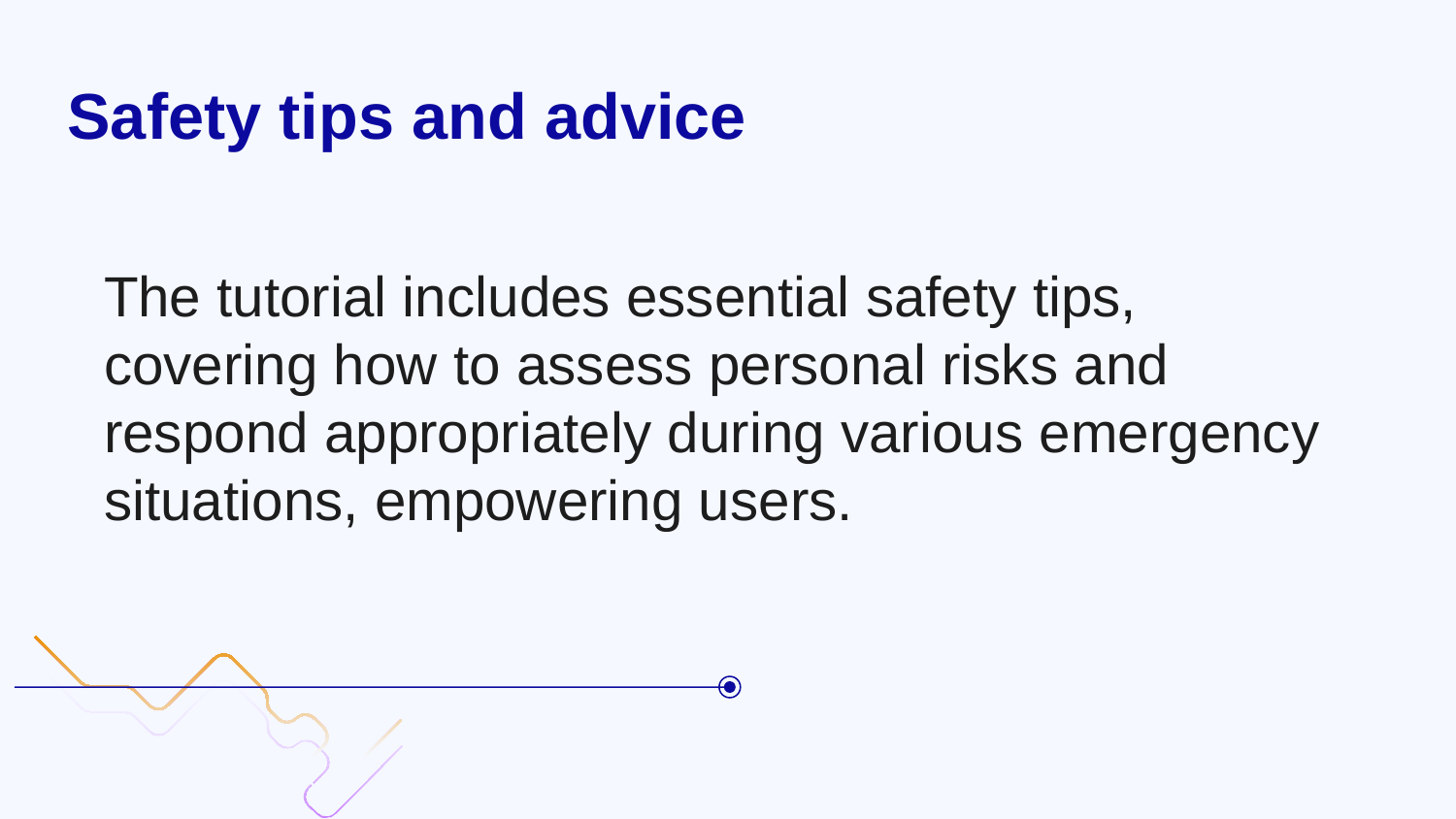

# Safety tips and advice
The tutorial includes essential safety tips, covering how to assess personal risks and respond appropriately during various emergency situations, empowering users.